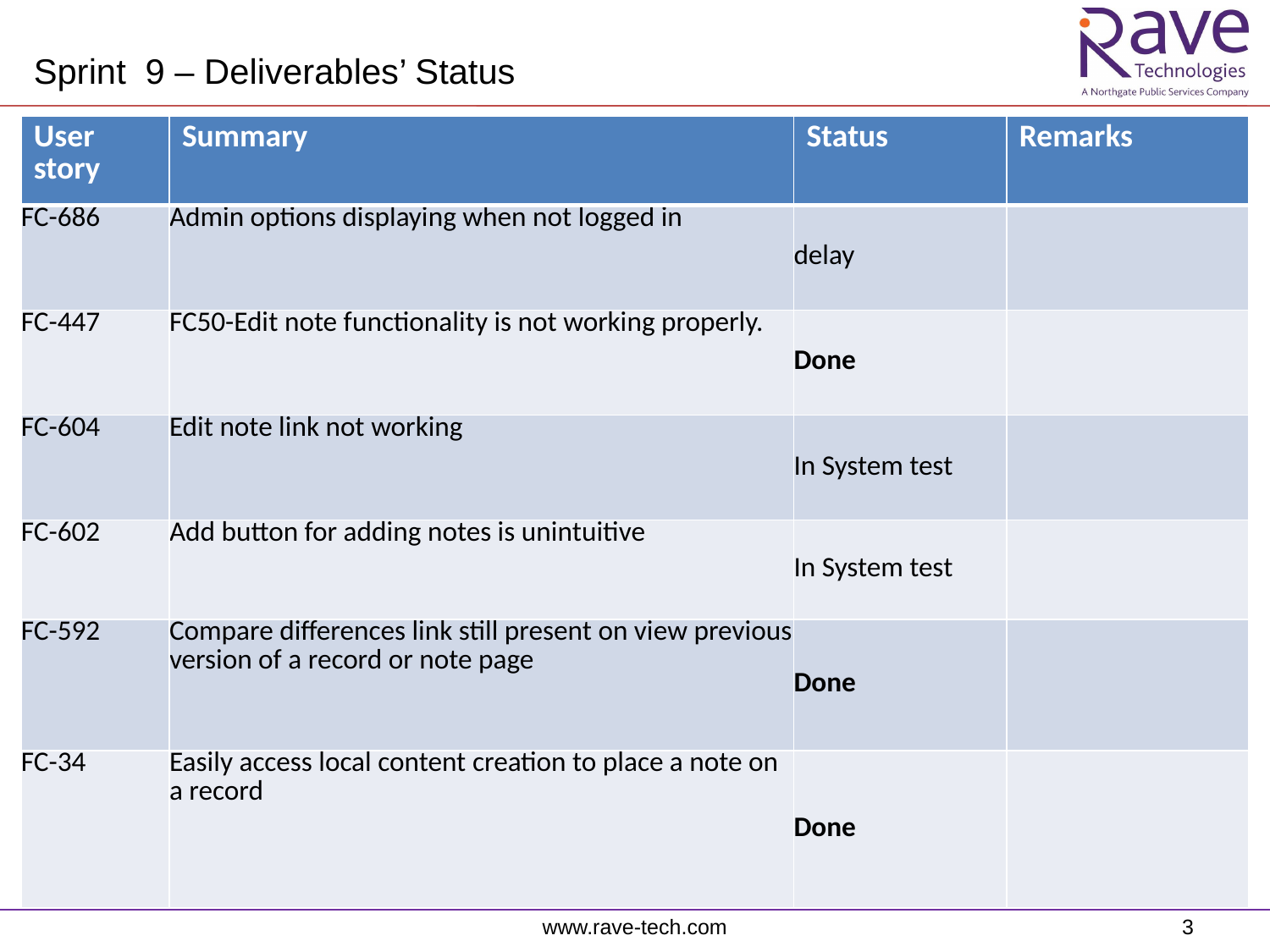

Sprint  9 – Deliverables’ Status

| User story | Summary | Status | Remarks |
| --- | --- | --- | --- |
| FC-686 | Admin options displaying when not logged in | delay |  |
| FC-447 | FC50-Edit note functionality is not working properly. | Done |  |
| FC-604 | Edit note link not working | In System test |  |
| FC-602 | Add button for adding notes is unintuitive | In System test |  |
| FC-592 | Compare differences link still present on view previous version of a record or note page | Done |  |
| FC-34 | Easily access local content creation to place a note on a record | Done |  |
www.rave-tech.com
3